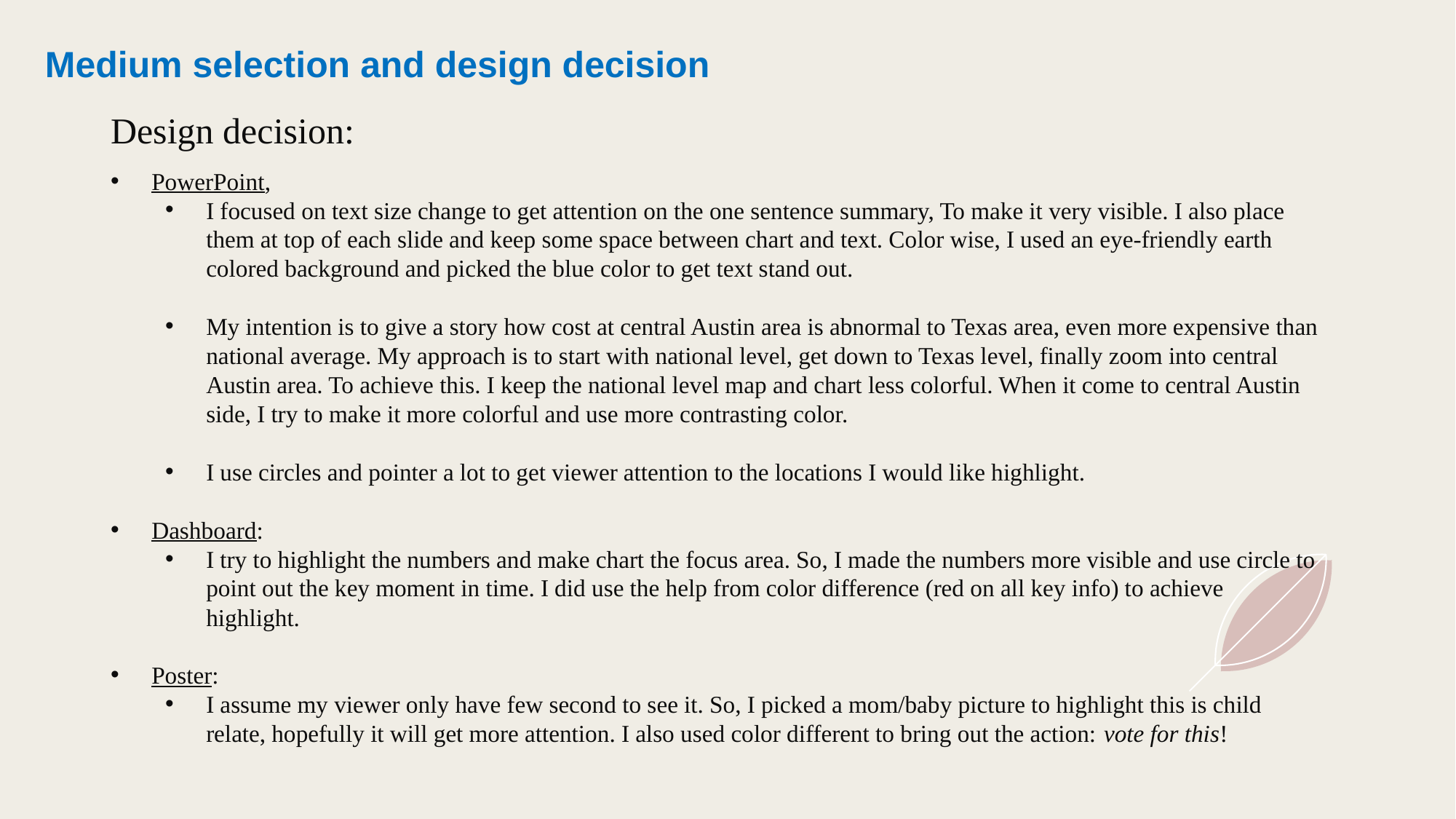

Medium selection and design decision
Design decision:

PowerPoint,
I focused on text size change to get attention on the one sentence summary, To make it very visible. I also place them at top of each slide and keep some space between chart and text. Color wise, I used an eye-friendly earth colored background and picked the blue color to get text stand out.

My intention is to give a story how cost at central Austin area is abnormal to Texas area, even more expensive than national average. My approach is to start with national level, get down to Texas level, finally zoom into central Austin area. To achieve this. I keep the national level map and chart less colorful. When it come to central Austin side, I try to make it more colorful and use more contrasting color.

I use circles and pointer a lot to get viewer attention to the locations I would like highlight.

Dashboard:
I try to highlight the numbers and make chart the focus area. So, I made the numbers more visible and use circle to point out the key moment in time. I did use the help from color difference (red on all key info) to achieve highlight.

Poster:
I assume my viewer only have few second to see it. So, I picked a mom/baby picture to highlight this is child relate, hopefully it will get more attention. I also used color different to bring out the action: vote for this!